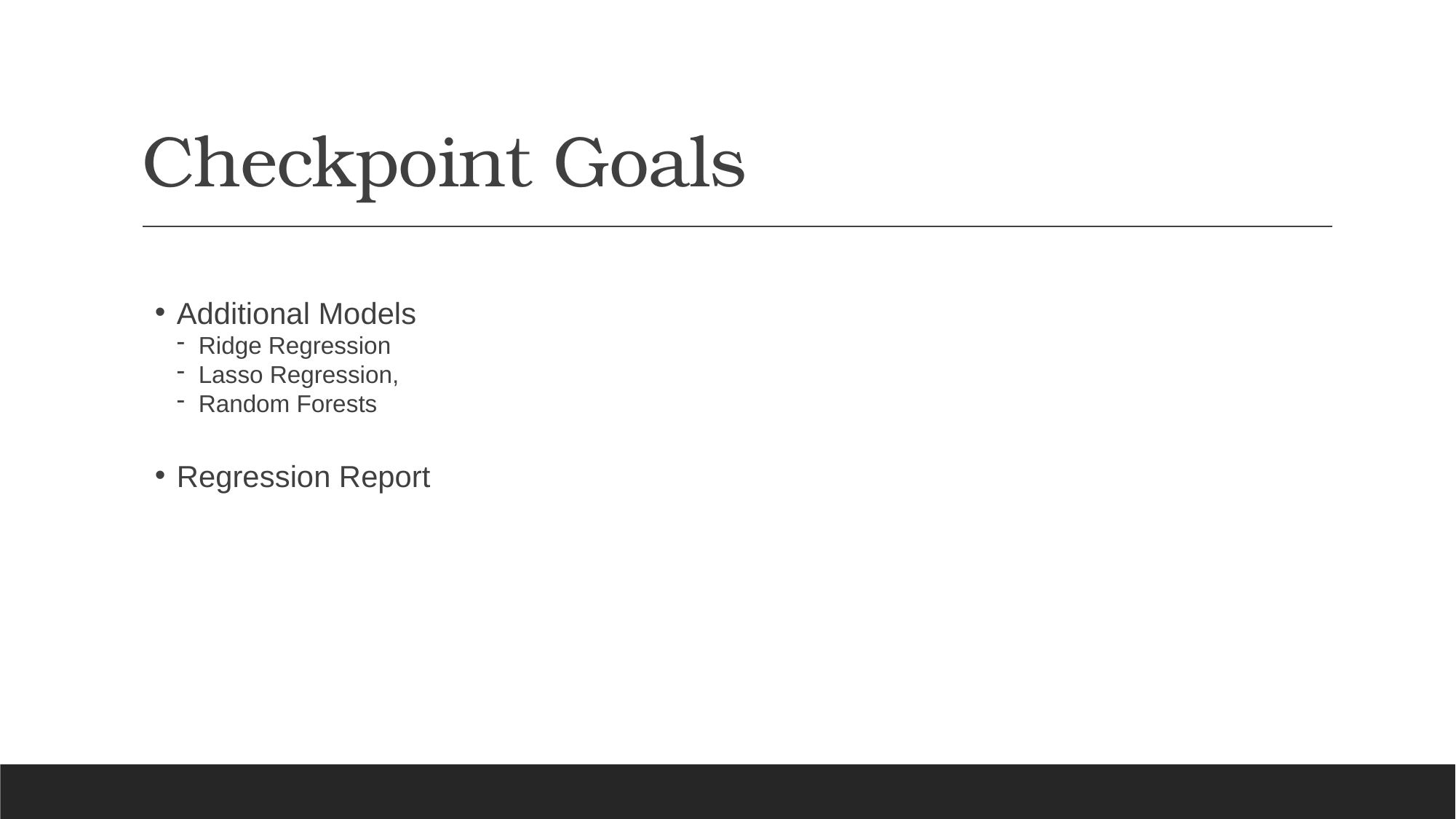

# Checkpoint Goals
Additional Models
Ridge Regression
Lasso Regression,
Random Forests
Regression Report